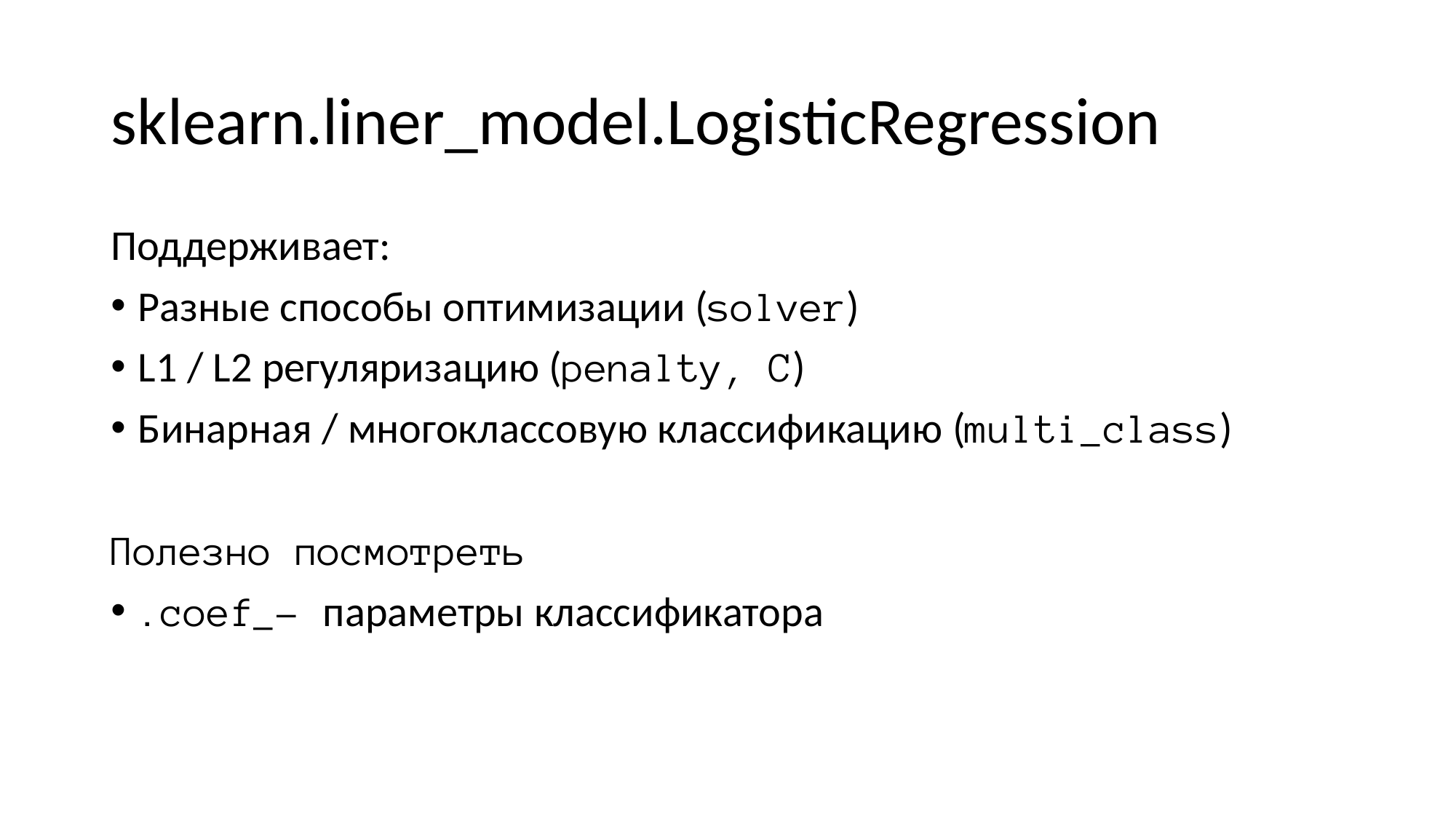

# sklearn.liner_model.LogisticRegression
Поддерживает:
Разные способы оптимизации (solver)
L1 / L2 регуляризацию (penalty, C)
Бинарная / многоклассовую классификацию (multi_class)

Полезно посмотреть
.coef_- параметры классификатора